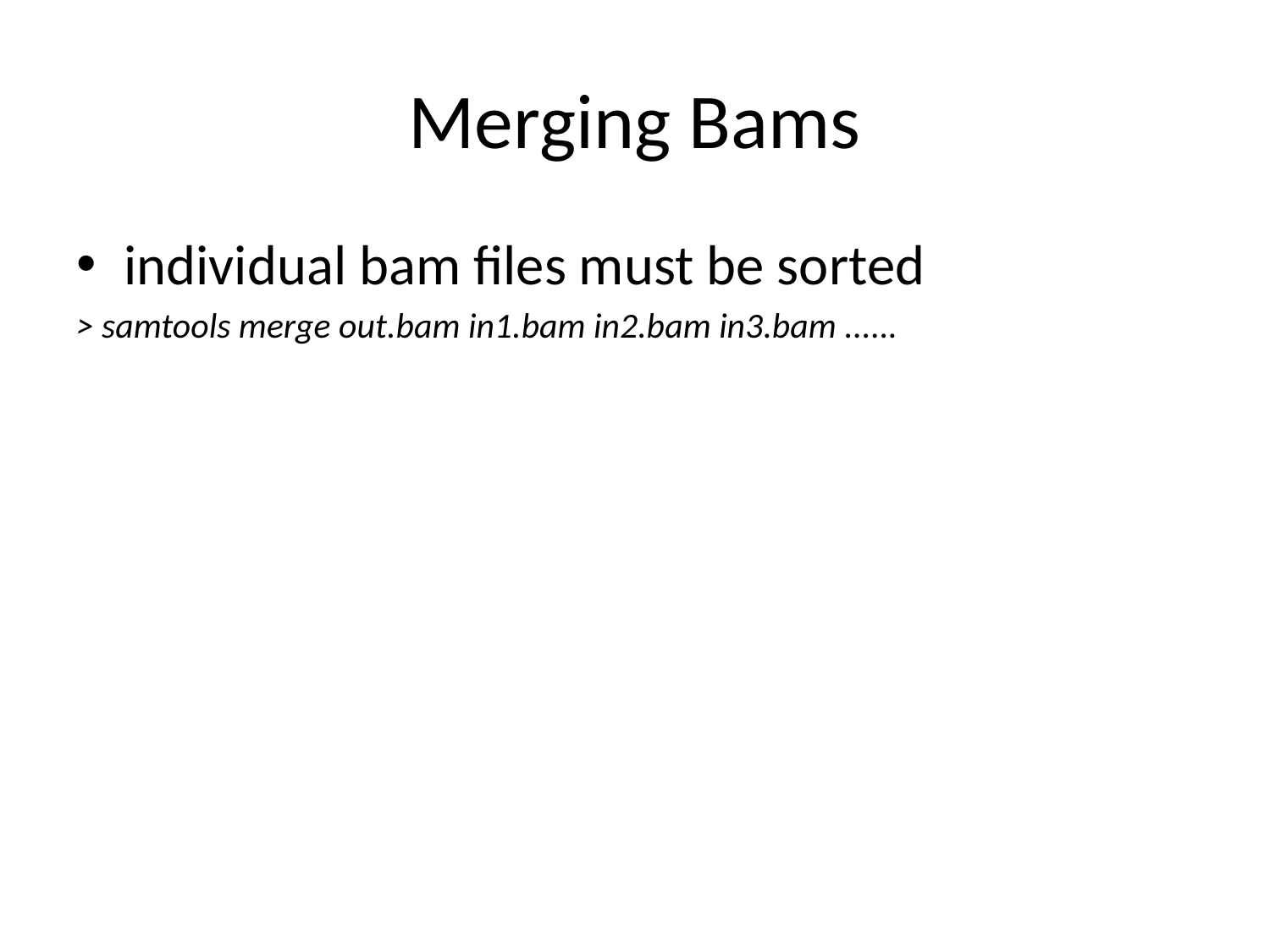

# Merging Bams
individual bam files must be sorted
> samtools merge out.bam in1.bam in2.bam in3.bam ......